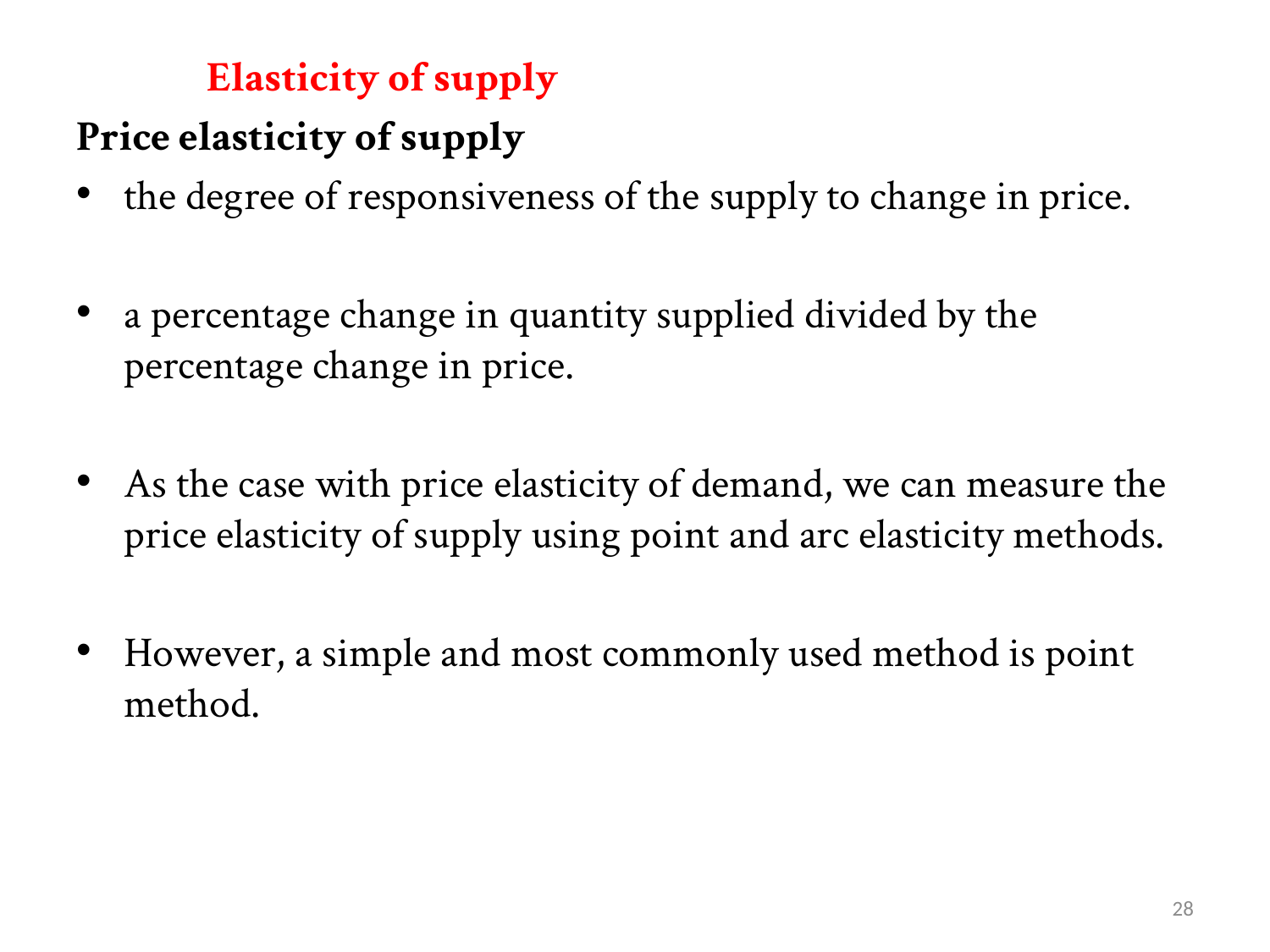

Elasticity of supply
Price elasticity of supply
the degree of responsiveness of the supply to change in price.

a percentage change in quantity supplied divided by the percentage change in price.

As the case with price elasticity of demand, we can measure the price elasticity of supply using point and arc elasticity methods.

However, a simple and most commonly used method is point method.

28